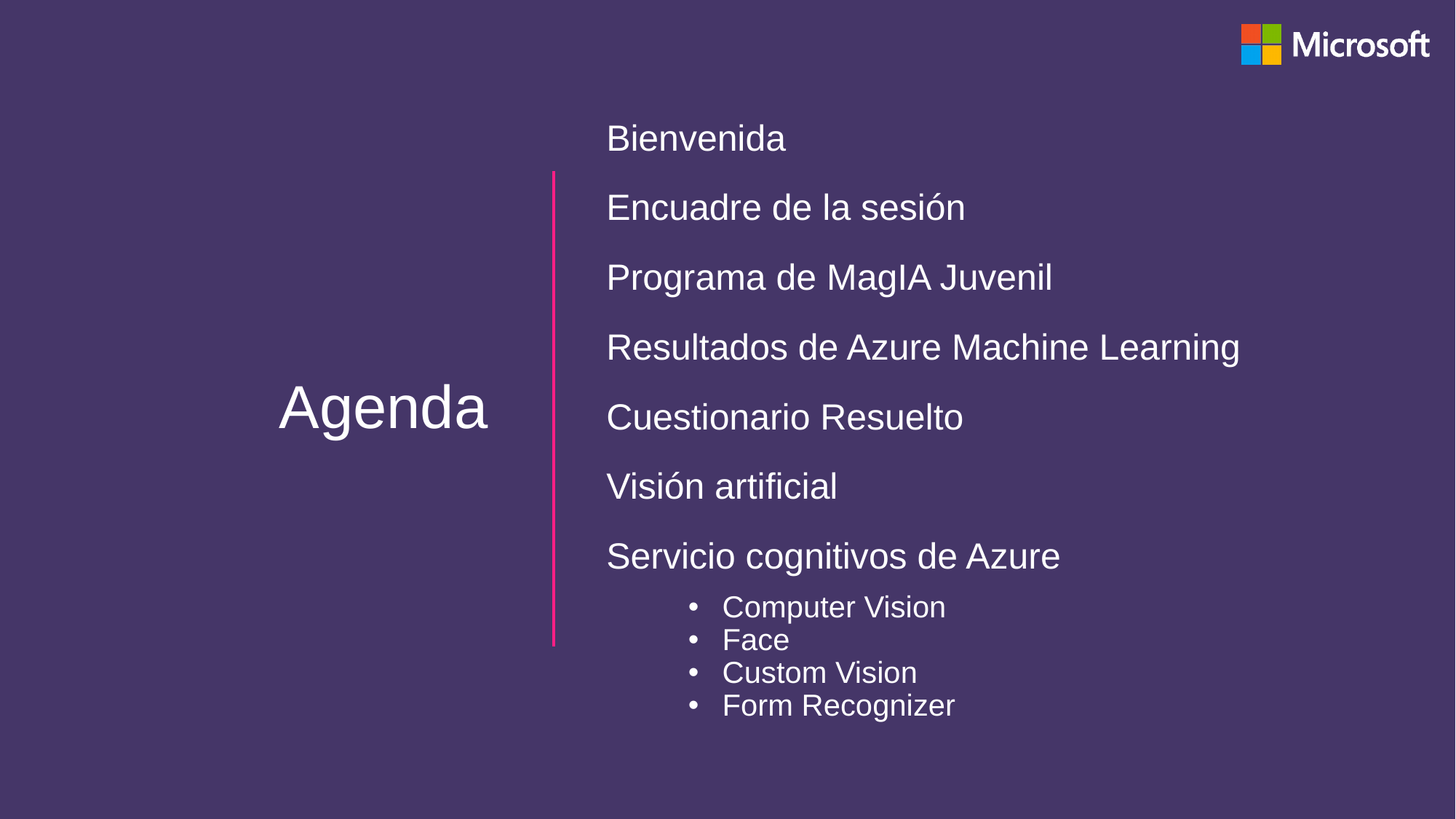

Bienvenida
Encuadre de la sesión
Programa de MagIA Juvenil
Resultados de Azure Machine Learning
Cuestionario Resuelto
Visión artificial
Servicio cognitivos de Azure
Computer Vision
Face
Custom Vision
Form Recognizer
# Agenda